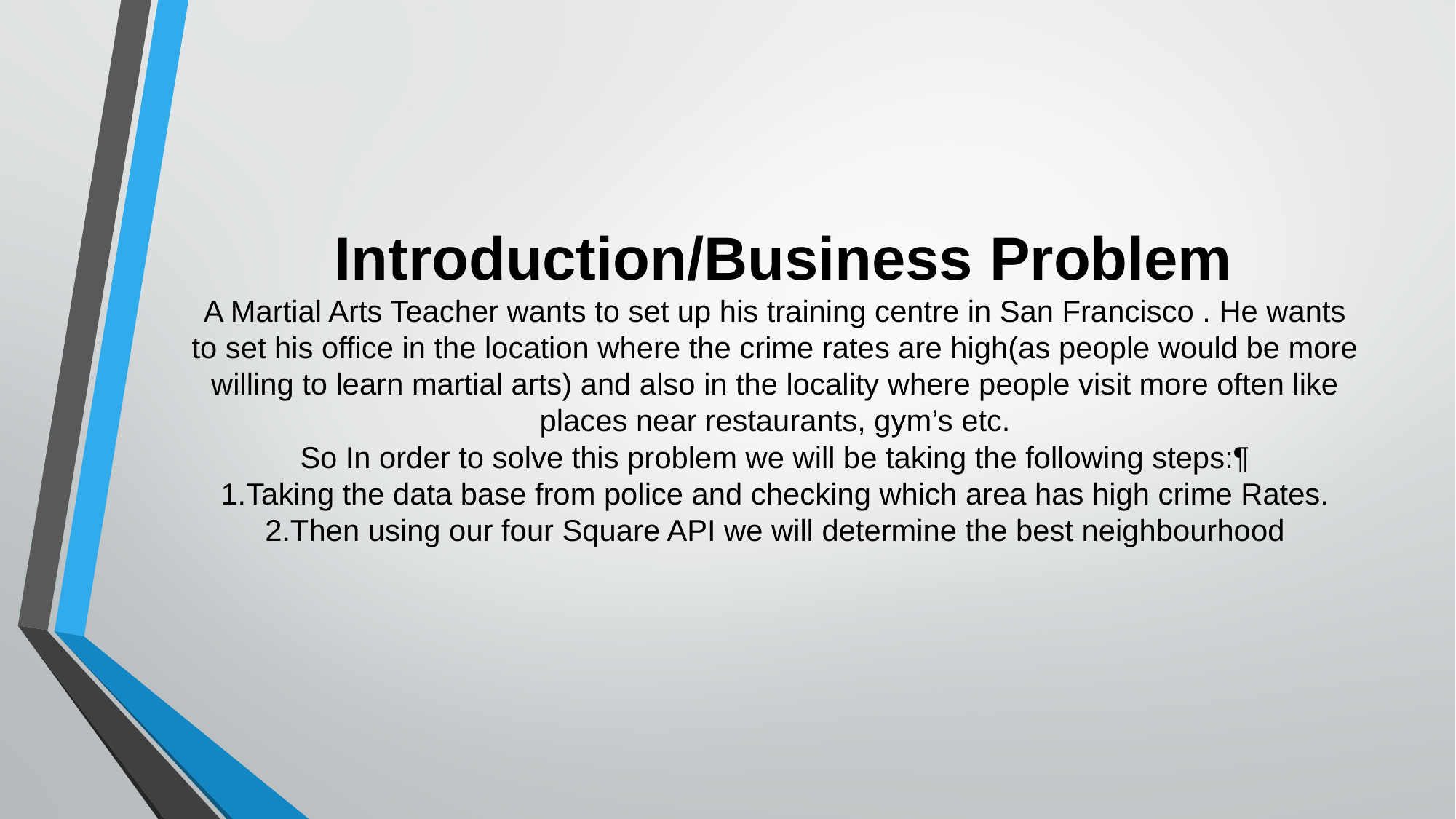

# Introduction/Business Problem A Martial Arts Teacher wants to set up his training centre in San Francisco . He wants to set his office in the location where the crime rates are high(as people would be more willing to learn martial arts) and also in the locality where people visit more often like places near restaurants, gym’s etc. So In order to solve this problem we will be taking the following steps:¶ 1.Taking the data base from police and checking which area has high crime Rates. 2.Then using our four Square API we will determine the best neighbourhood